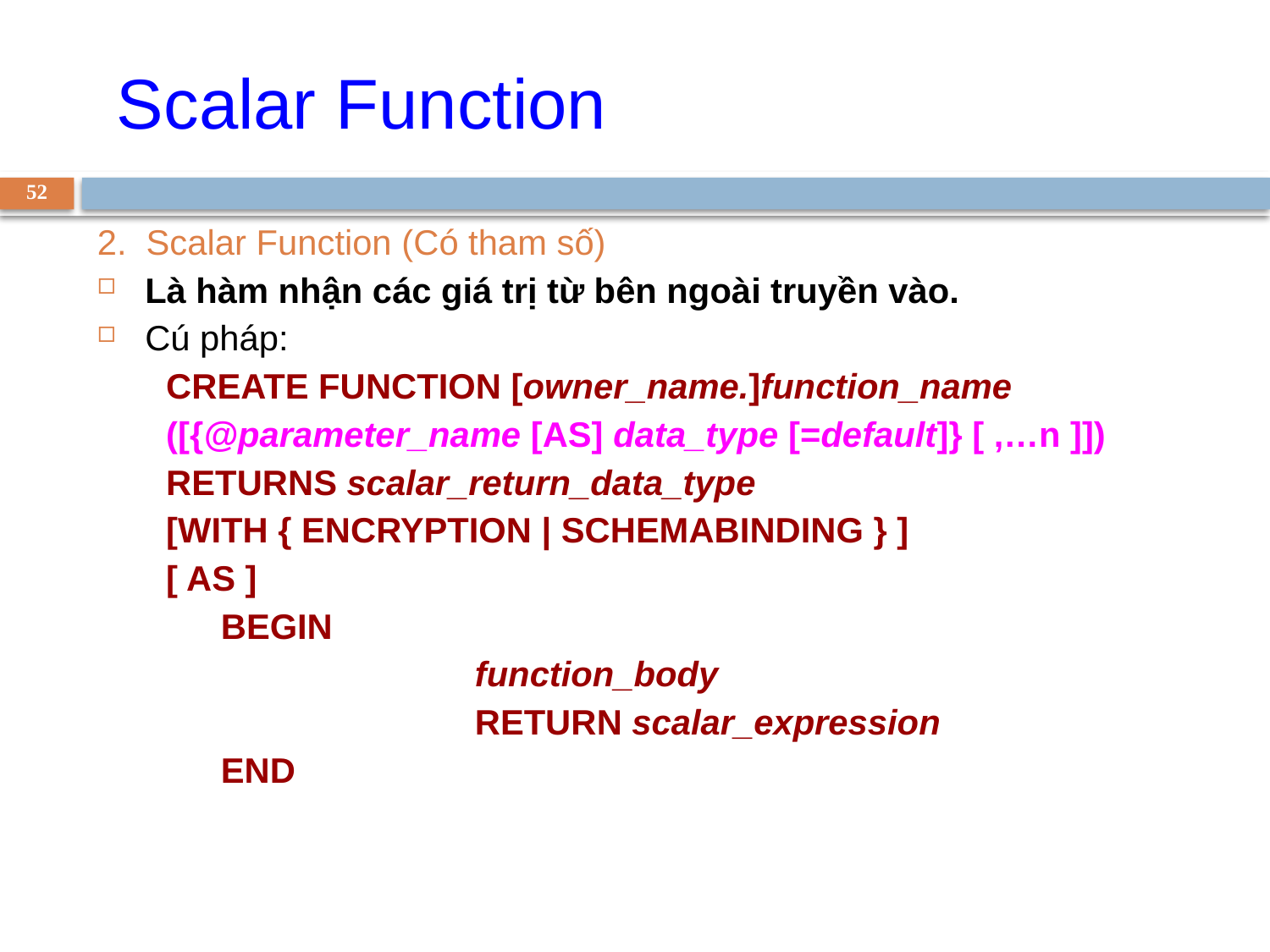

Scalar Function
52
2.  Scalar Function (Có tham số)
Là hàm nhận các giá trị từ bên ngoài truyền vào.
Cú pháp:
CREATE FUNCTION [owner_name.]function_name
([{@parameter_name [AS] data_type [=default]} [ ,…n ]])
RETURNS scalar_return_data_type
[WITH { ENCRYPTION | SCHEMABINDING } ]
[ AS ]
BEGIN
		function_body
		RETURN scalar_expression
END